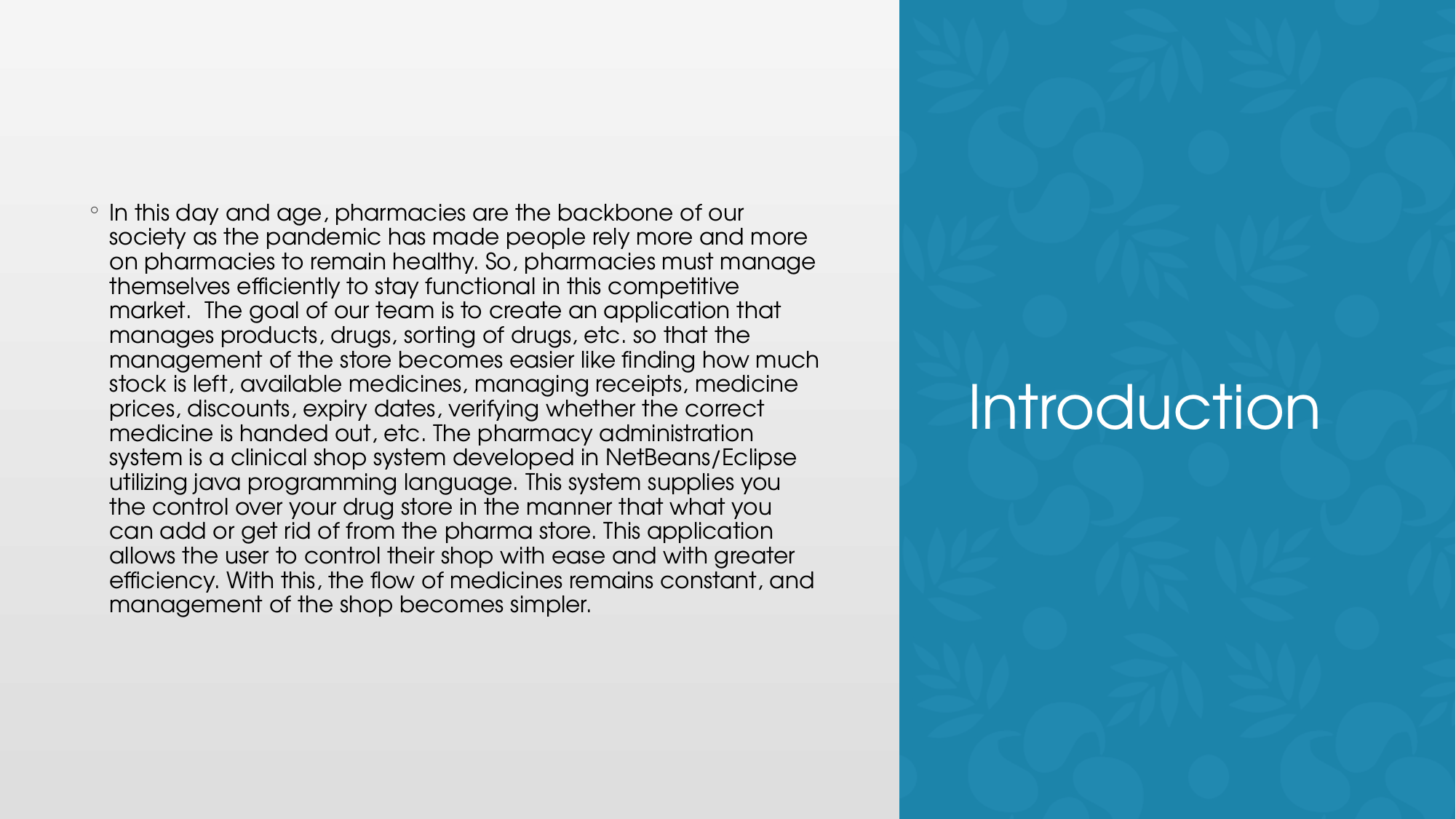

In this day and age, pharmacies are the backbone of our society as the pandemic has made people rely more and more on pharmacies to remain healthy. So, pharmacies must manage themselves efficiently to stay functional in this competitive market.  The goal of our team is to create an application that manages products, drugs, sorting of drugs, etc. so that the management of the store becomes easier like finding how much stock is left, available medicines, managing receipts, medicine prices, discounts, expiry dates, verifying whether the correct medicine is handed out, etc. The pharmacy administration system is a clinical shop system developed in NetBeans/Eclipse utilizing java programming language. This system supplies you the control over your drug store in the manner that what you can add or get rid of from the pharma store. This application allows the user to control their shop with ease and with greater efficiency. With this, the flow of medicines remains constant, and management of the shop becomes simpler.
# Introduction